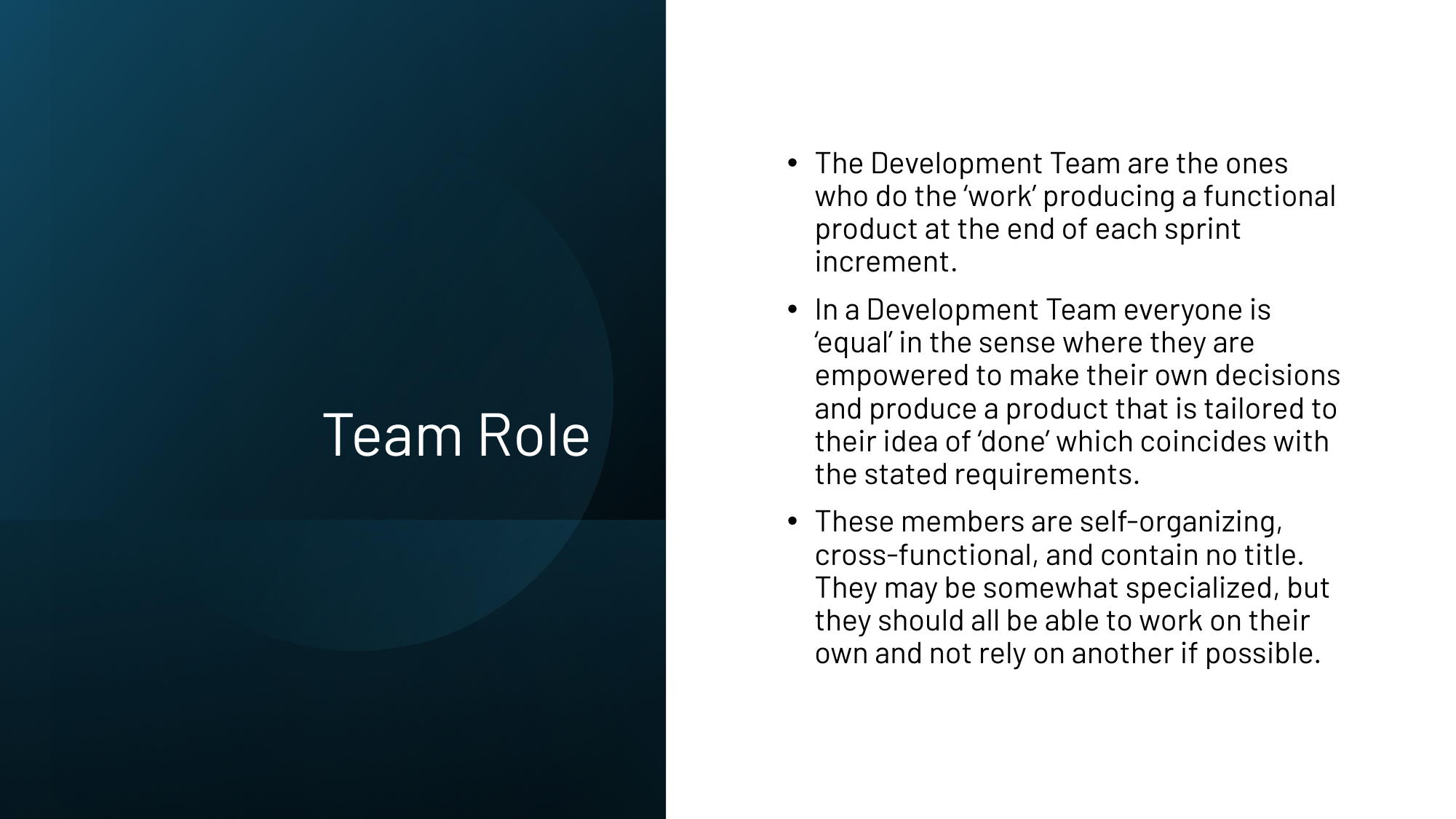

# Team Role

The Development Team are the ones who do the ‘work’ producing a functional product at the end of each sprint increment.
In a Development Team everyone is ‘equal’ in the sense where they are empowered to make their own decisions and produce a product that is tailored to their idea of ‘done’ which coincides with the stated requirements.
These members are self-organizing, cross-functional, and contain no title. They may be somewhat specialized, but they should all be able to work on their own and not rely on another if possible.